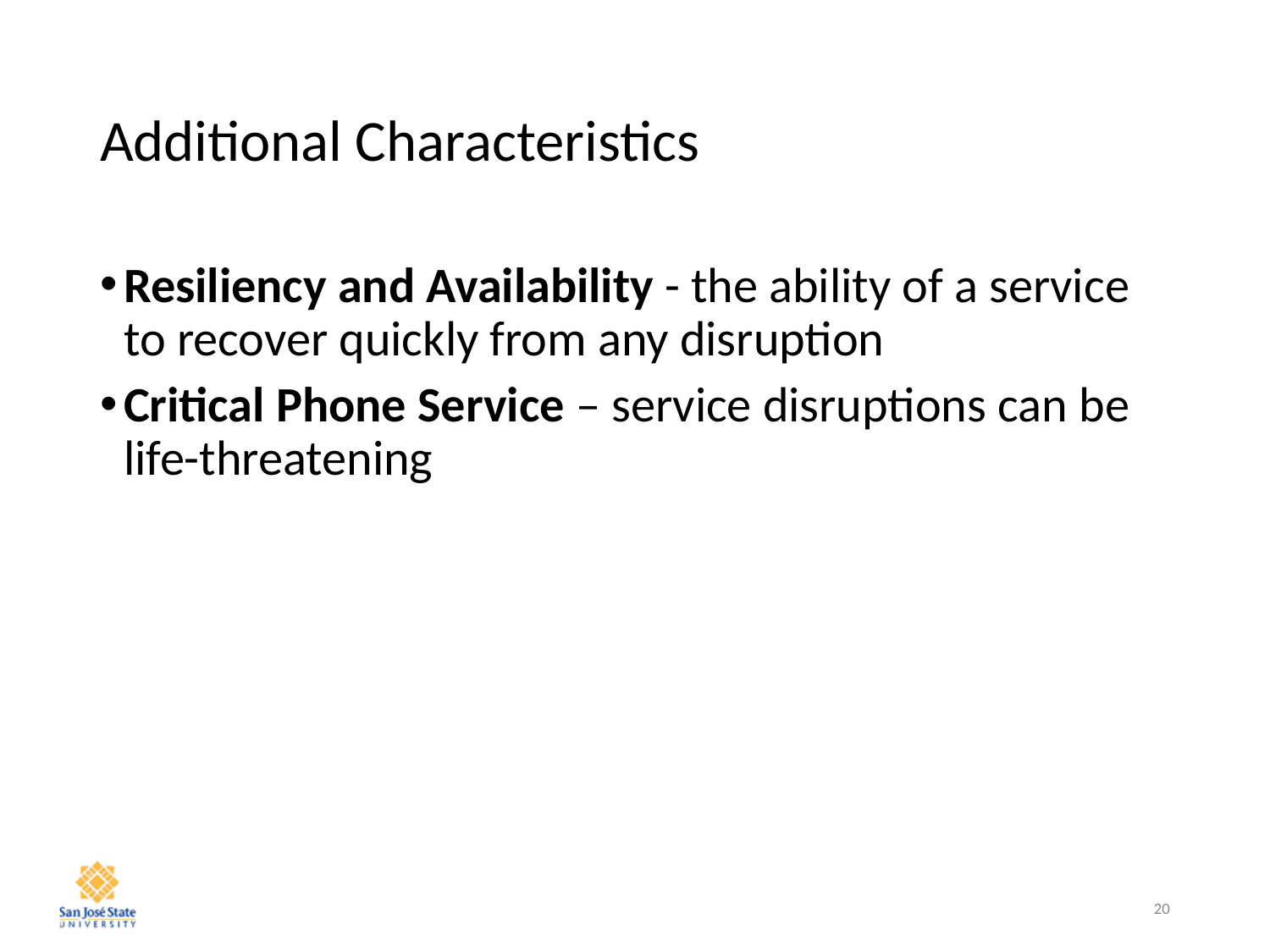

# Additional Characteristics
Resiliency and Availability - the ability of a service to recover quickly from any disruption
Critical Phone Service – service disruptions can be life-threatening
20